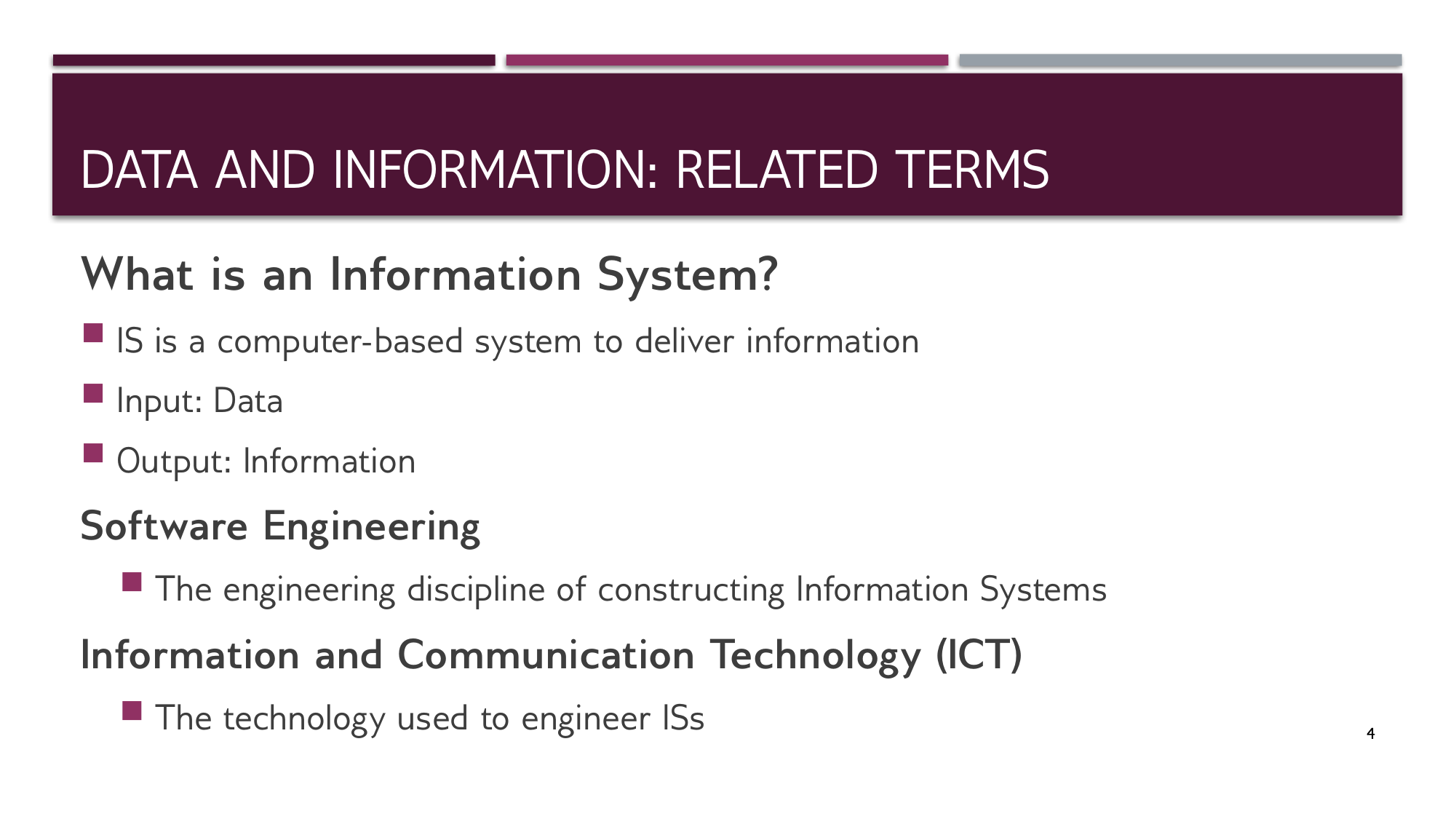

# Data and Information: Related terms
What is an Information System?
IS is a computer-based system to deliver information
Input: Data
Output: Information
Software Engineering
The engineering discipline of constructing Information Systems
Information and Communication Technology (ICT)
The technology used to engineer ISs
4